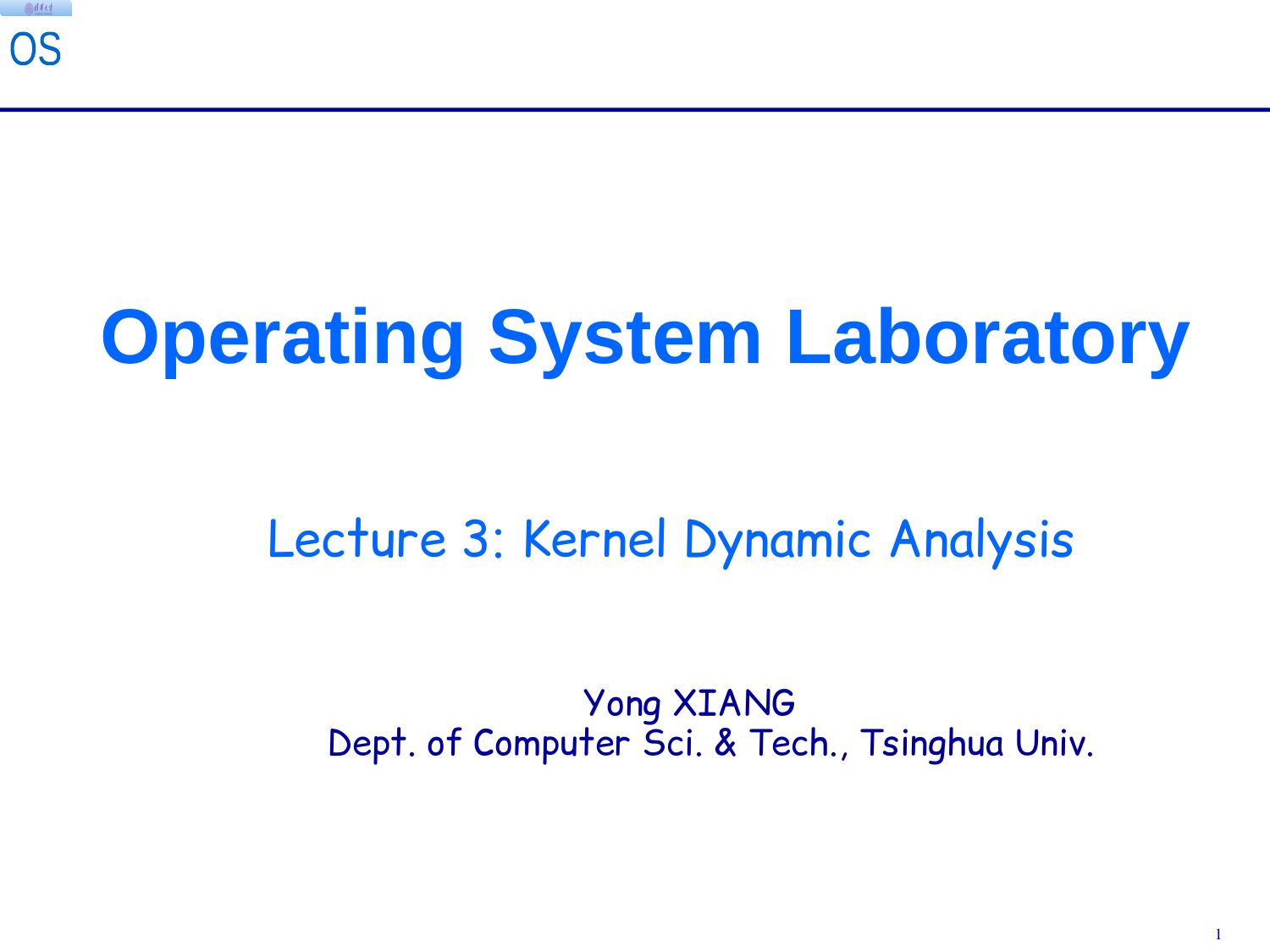

# Operating System Laboratory
Lecture 3: Kernel Dynamic Analysis
Yong XIANG
Dept. of Computer Sci. & Tech., Tsinghua Univ.